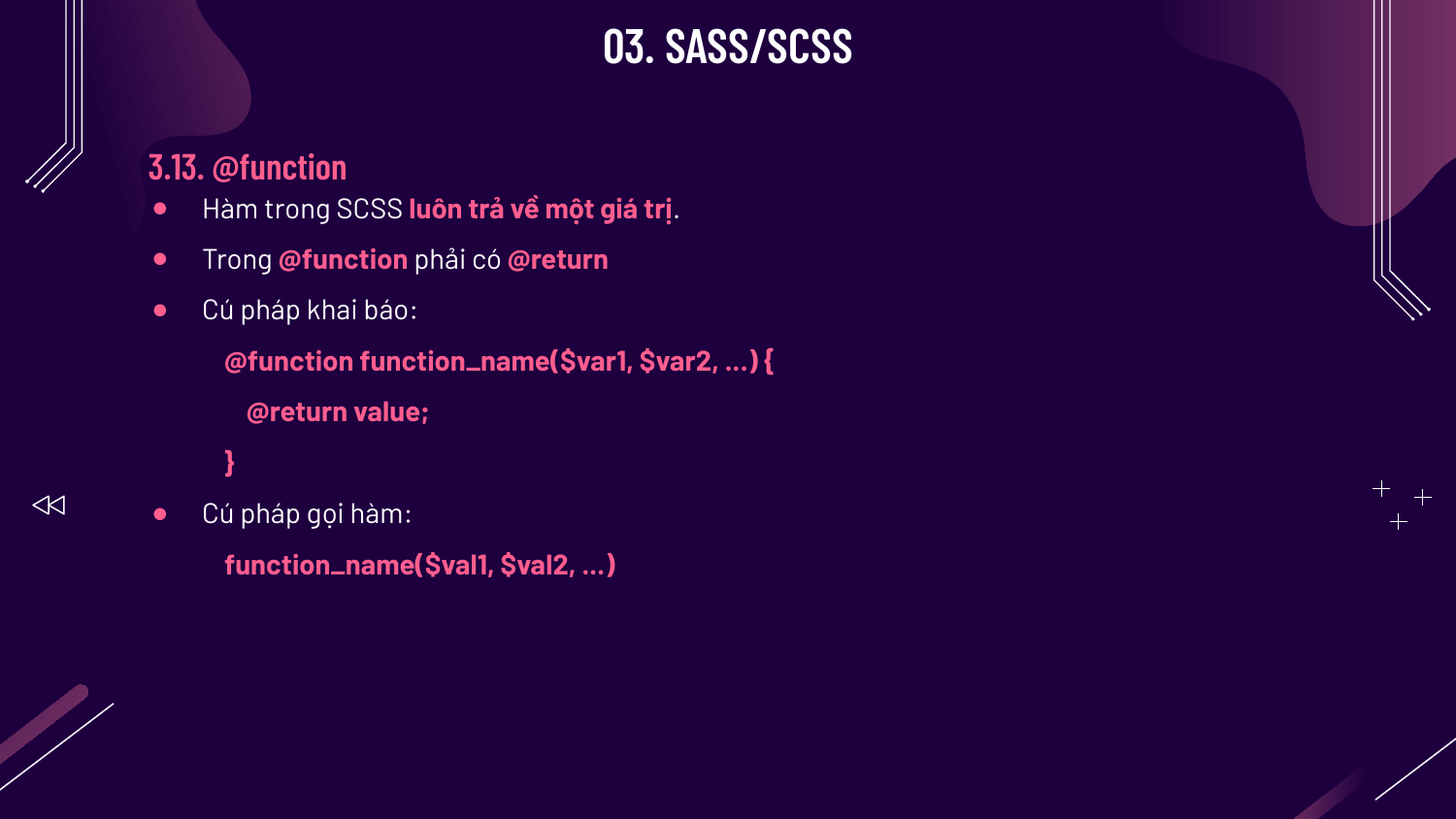

# 03. SASS/SCSS
3.13. @function
Hàm trong SCSS luôn trả về một giá trị.
Trong @function phải có @return
Cú pháp khai báo:
@function function_name($var1, $var2, ...) {
    @return value;
}
Cú pháp gọi hàm:
function_name($val1, $val2, ...)